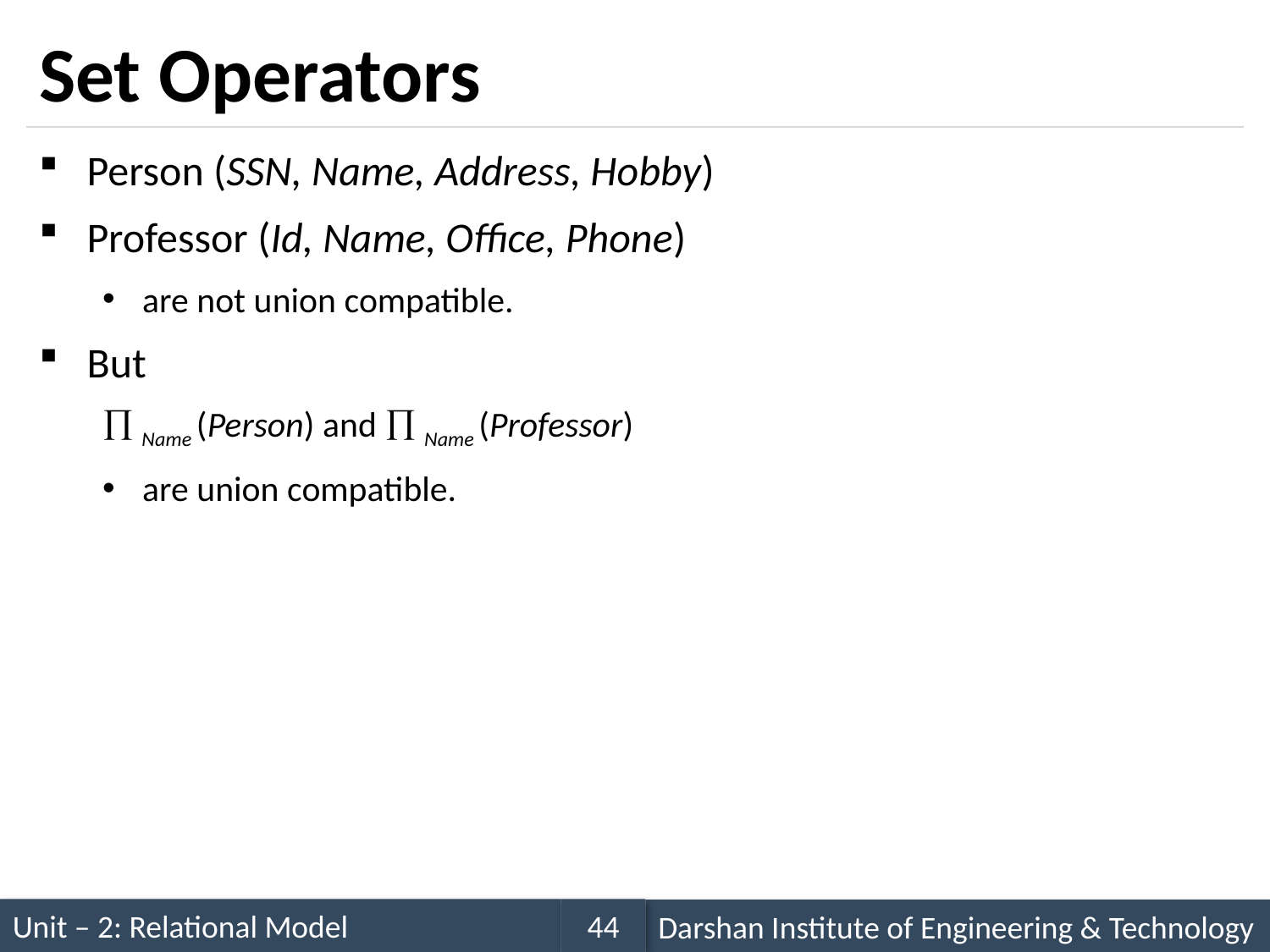

# Set Operators
Person (SSN, Name, Address, Hobby)
Professor (Id, Name, Office, Phone)
are not union compatible.
But
∏ Name (Person) and ∏ Name (Professor)
are union compatible.